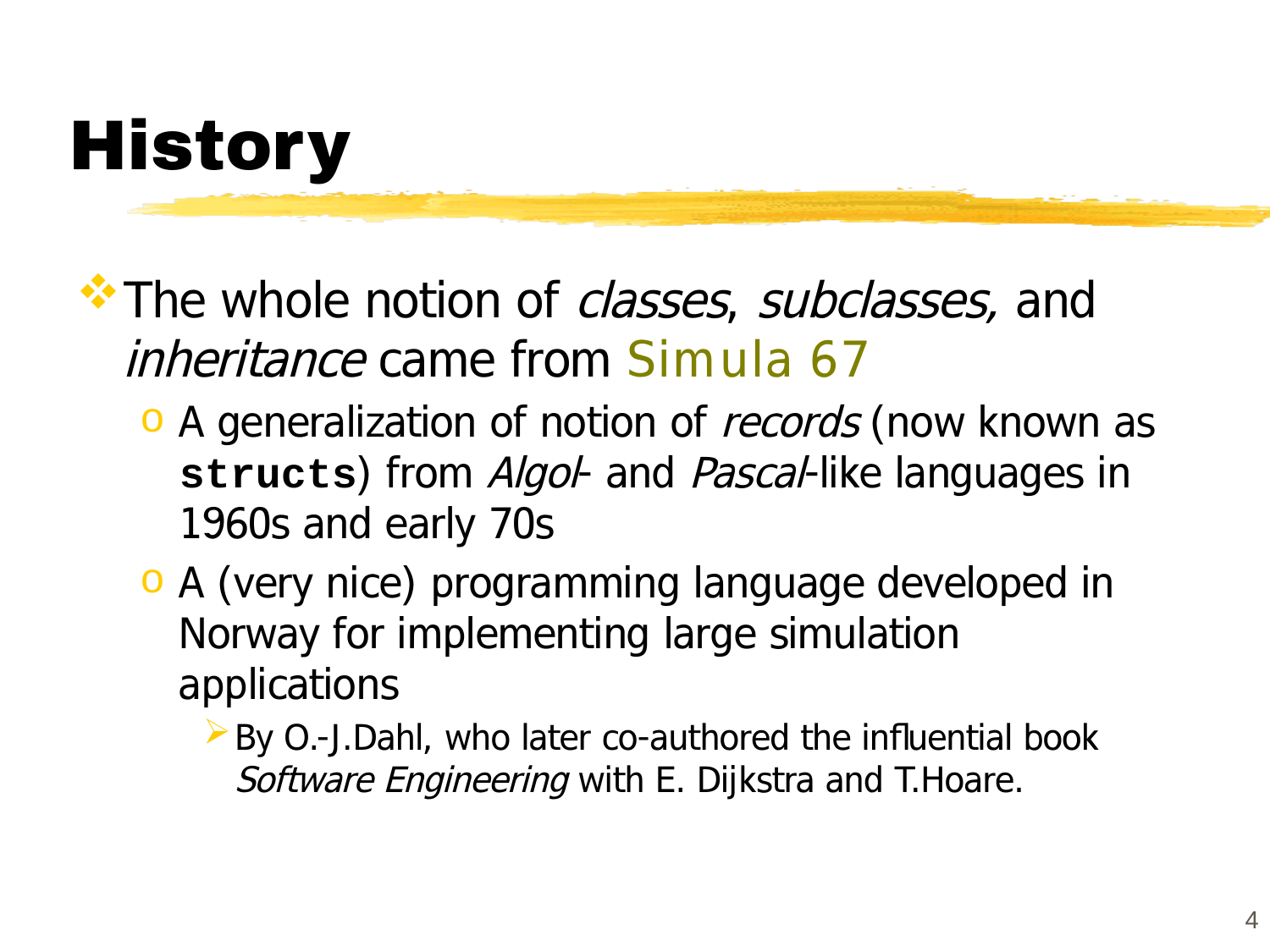

# History
The whole notion of classes, subclasses, and inheritance came from Simula 67
A generalization of notion of records (now known as structs) from Algol- and Pascal-like languages in 1960s and early 70s
A (very nice) programming language developed in Norway for implementing large simulation applications
By O.-J.Dahl, who later co-authored the influential book Software Engineering with E. Dijkstra and T.Hoare.

4